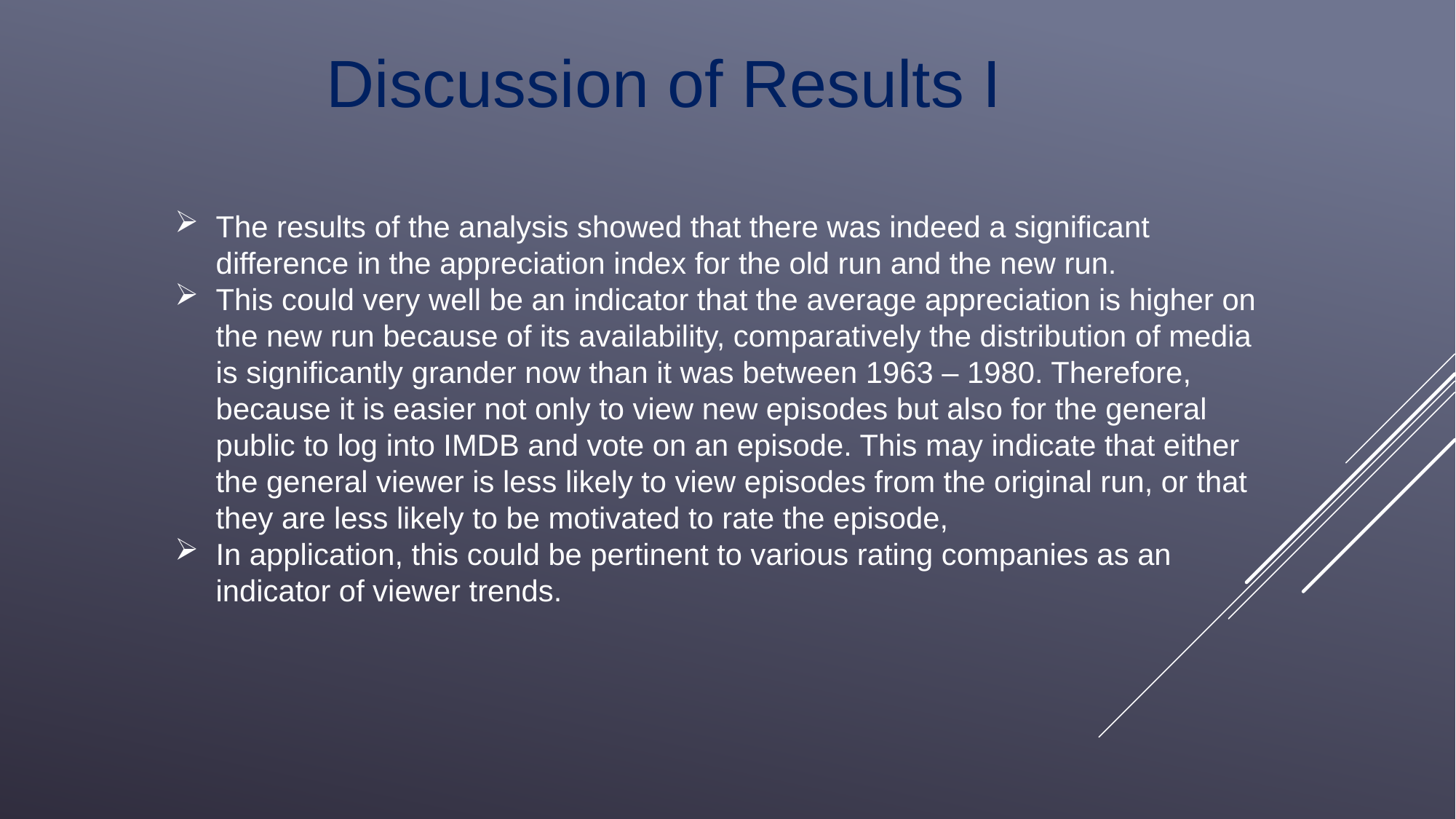

Discussion of Results I
The results of the analysis showed that there was indeed a significant difference in the appreciation index for the old run and the new run.
This could very well be an indicator that the average appreciation is higher on the new run because of its availability, comparatively the distribution of media is significantly grander now than it was between 1963 – 1980. Therefore, because it is easier not only to view new episodes but also for the general public to log into IMDB and vote on an episode. This may indicate that either the general viewer is less likely to view episodes from the original run, or that they are less likely to be motivated to rate the episode,
In application, this could be pertinent to various rating companies as an indicator of viewer trends.